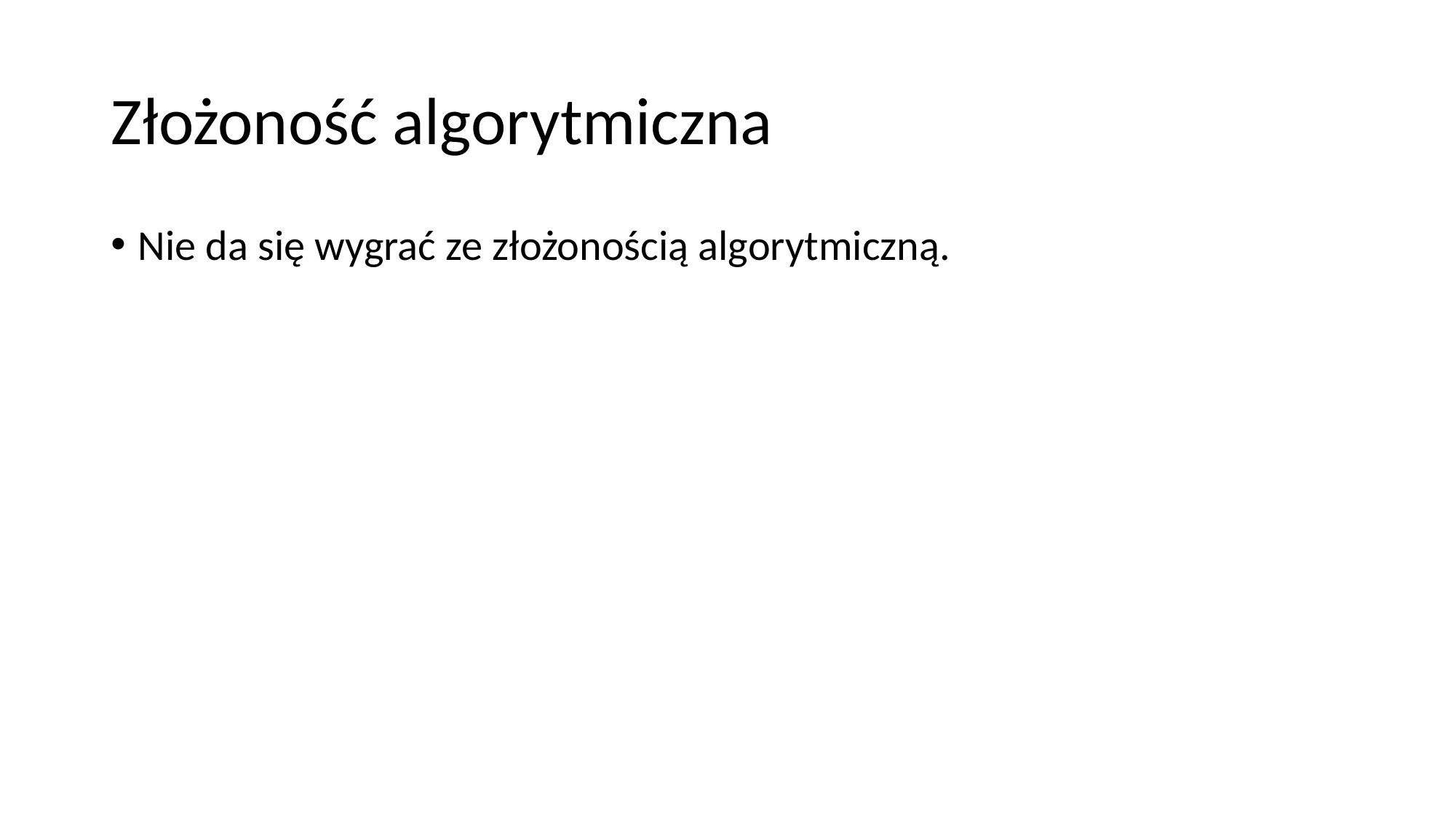

# Złożoność algorytmiczna
Nie da się wygrać ze złożonością algorytmiczną.
Implementację optymalizujemy, gdy mamy właściwe algorytmy.
Sama złożoność może być jednak myląca.
Charakterystyka problemu pozwala dobrać dedykowany algorytm, często „out of the box”.